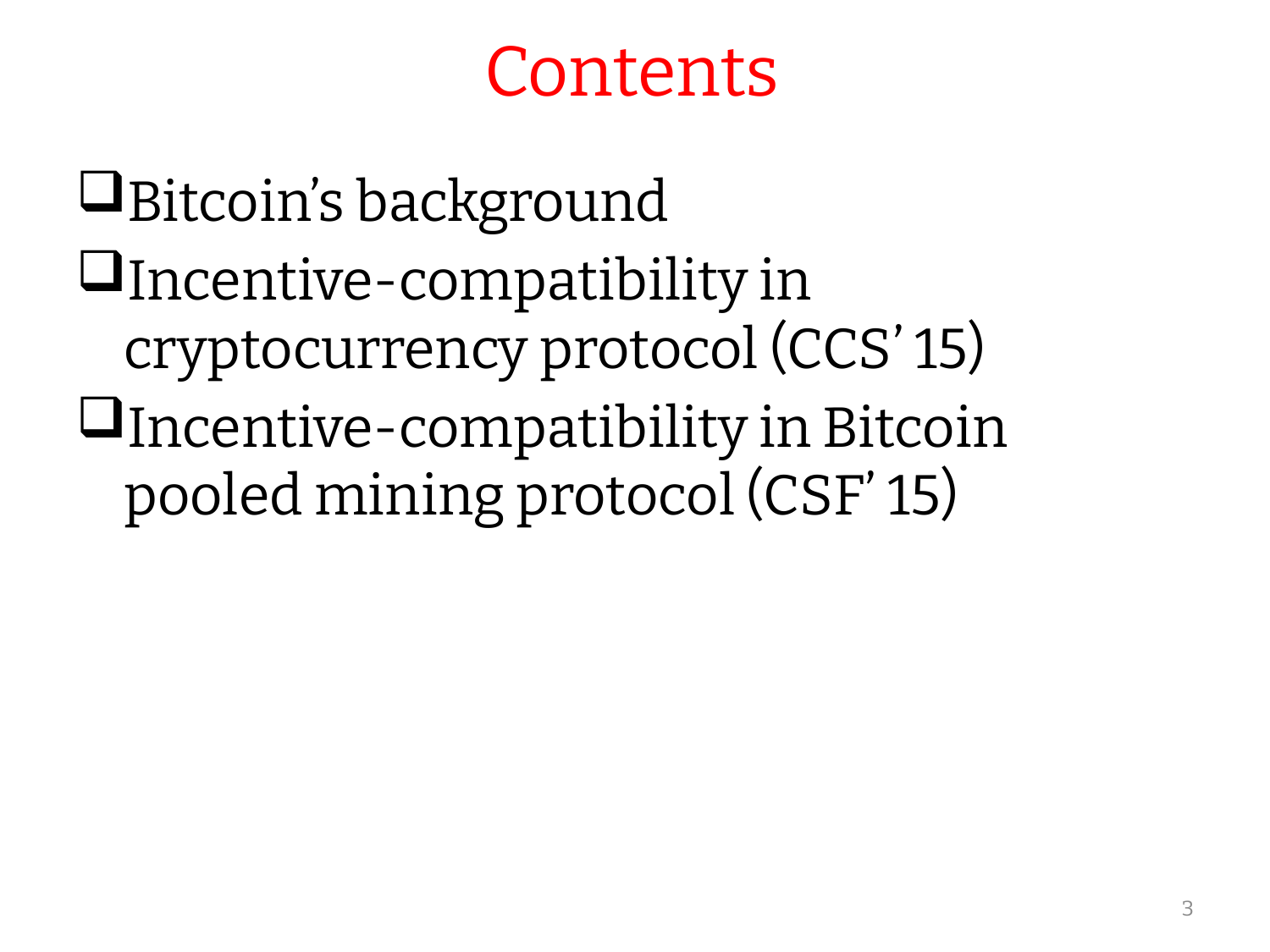

# Contents
Bitcoin’s background
Incentive-compatibility in cryptocurrency protocol (CCS’ 15)
Incentive-compatibility in Bitcoin pooled mining protocol (CSF’ 15)
3